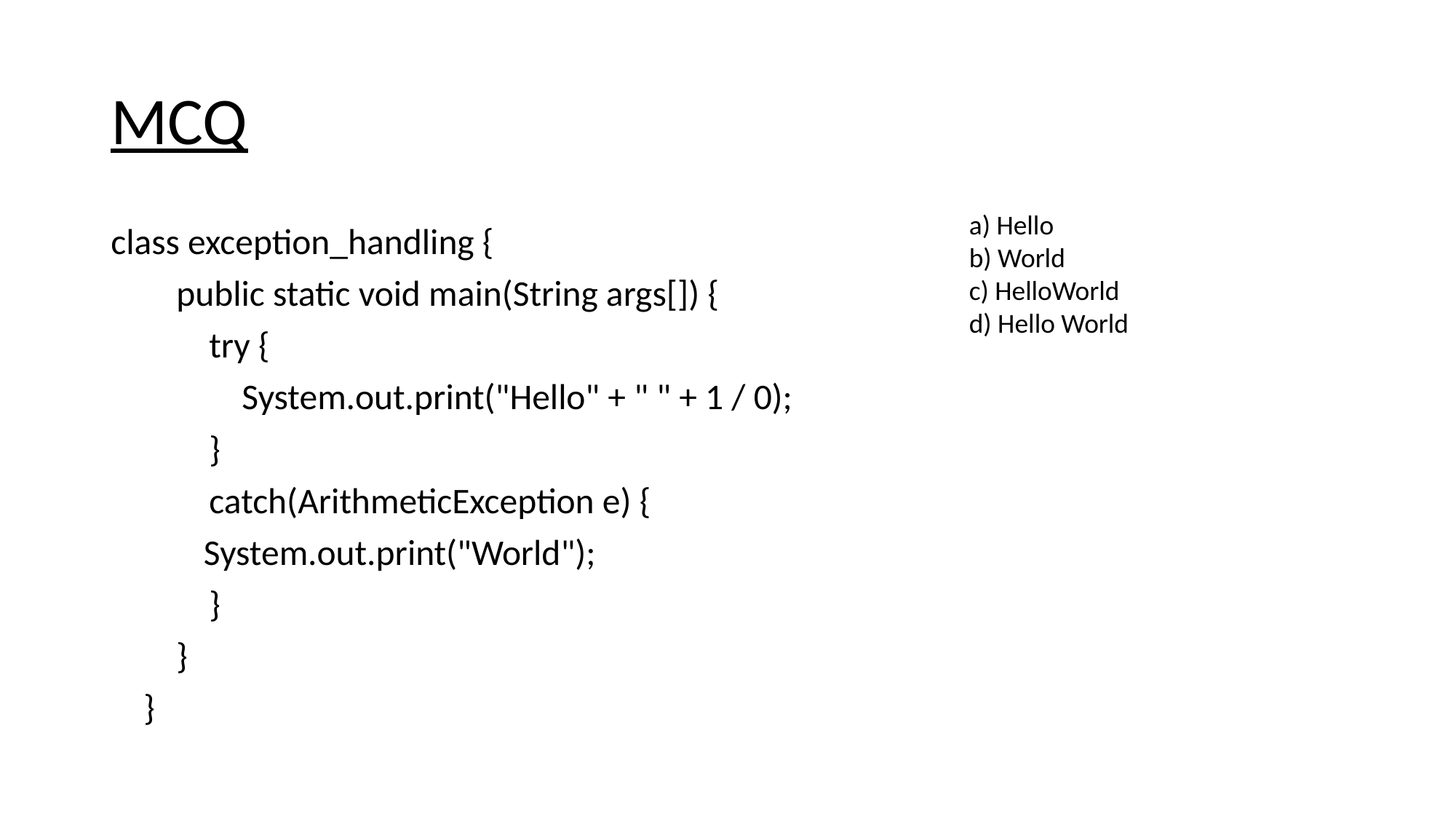

# MCQ
a) Hello
b) World
c) HelloWorld
d) Hello World
class exception_handling {
        public static void main(String args[]) {
            try {
                System.out.print("Hello" + " " + 1 / 0);
            }
            catch(ArithmeticException e) {
        	System.out.print("World");
            }
        }
    }